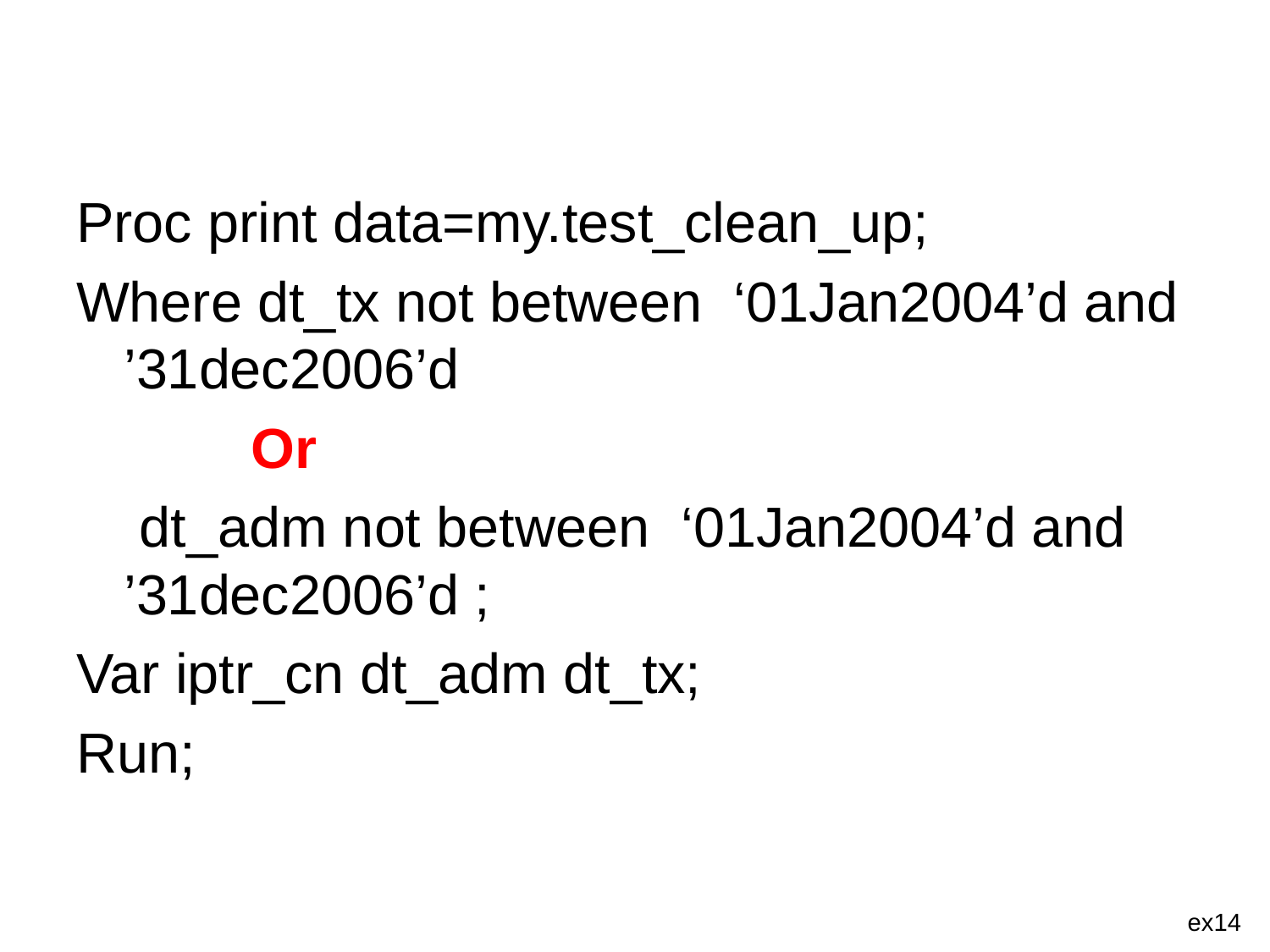

Proc print data=my.test_clean_up;
Where dt_tx not between  ‘01Jan2004’d and ’31dec2006’d
		Or
	 dt_adm not between  ‘01Jan2004’d and ’31dec2006’d ;
Var iptr_cn dt_adm dt_tx;
Run;
ex14